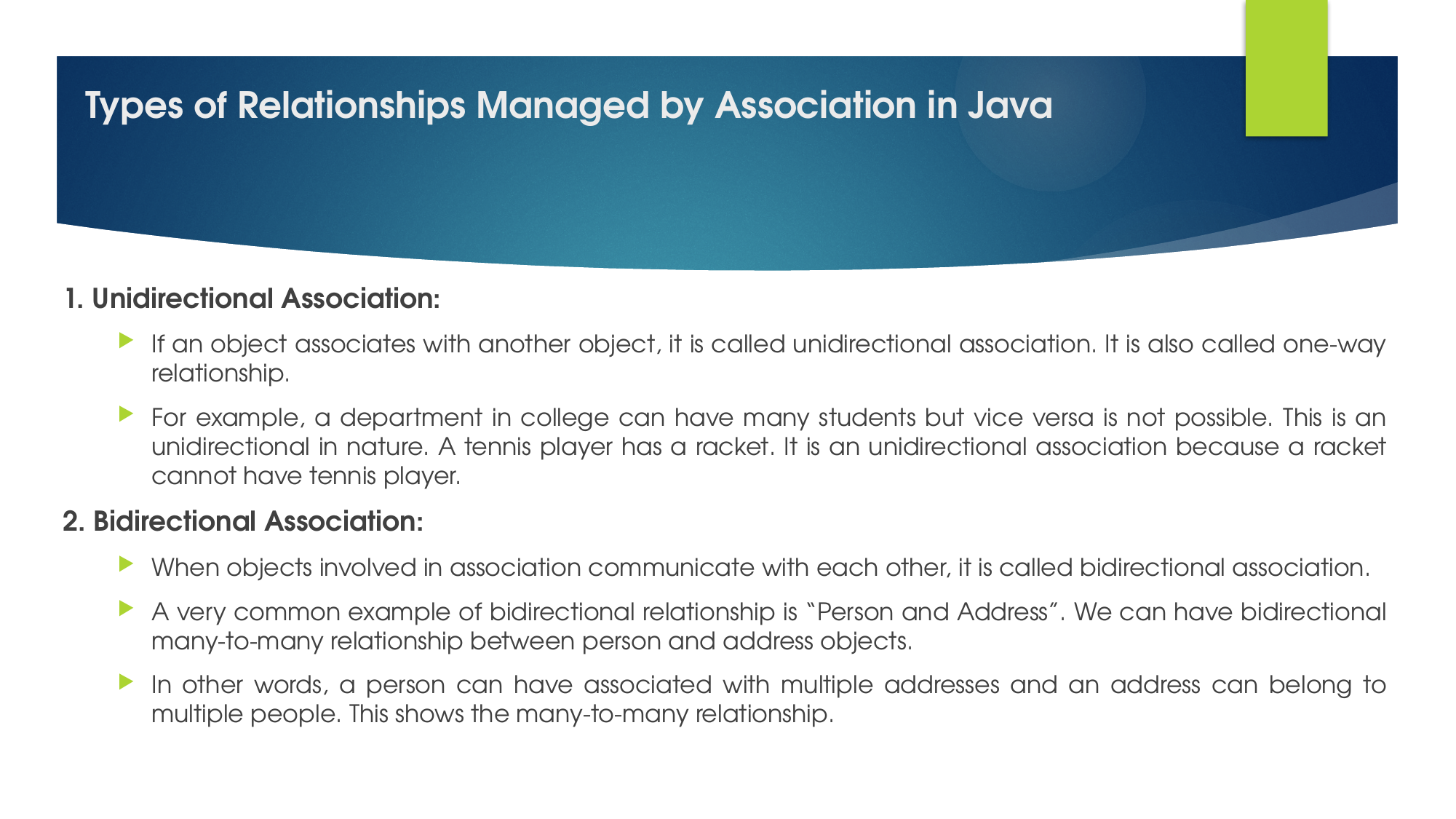

# Types of Relationships Managed by Association in Java
1. Unidirectional Association:
If an object associates with another object, it is called unidirectional association. It is also called one-way relationship.
For example, a department in college can have many students but vice versa is not possible. This is an unidirectional in nature. A tennis player has a racket. It is an unidirectional association because a racket cannot have tennis player.
2. Bidirectional Association:
When objects involved in association communicate with each other, it is called bidirectional association.
A very common example of bidirectional relationship is “Person and Address”. We can have bidirectional many-to-many relationship between person and address objects.
In other words, a person can have associated with multiple addresses and an address can belong to multiple people. This shows the many-to-many relationship.